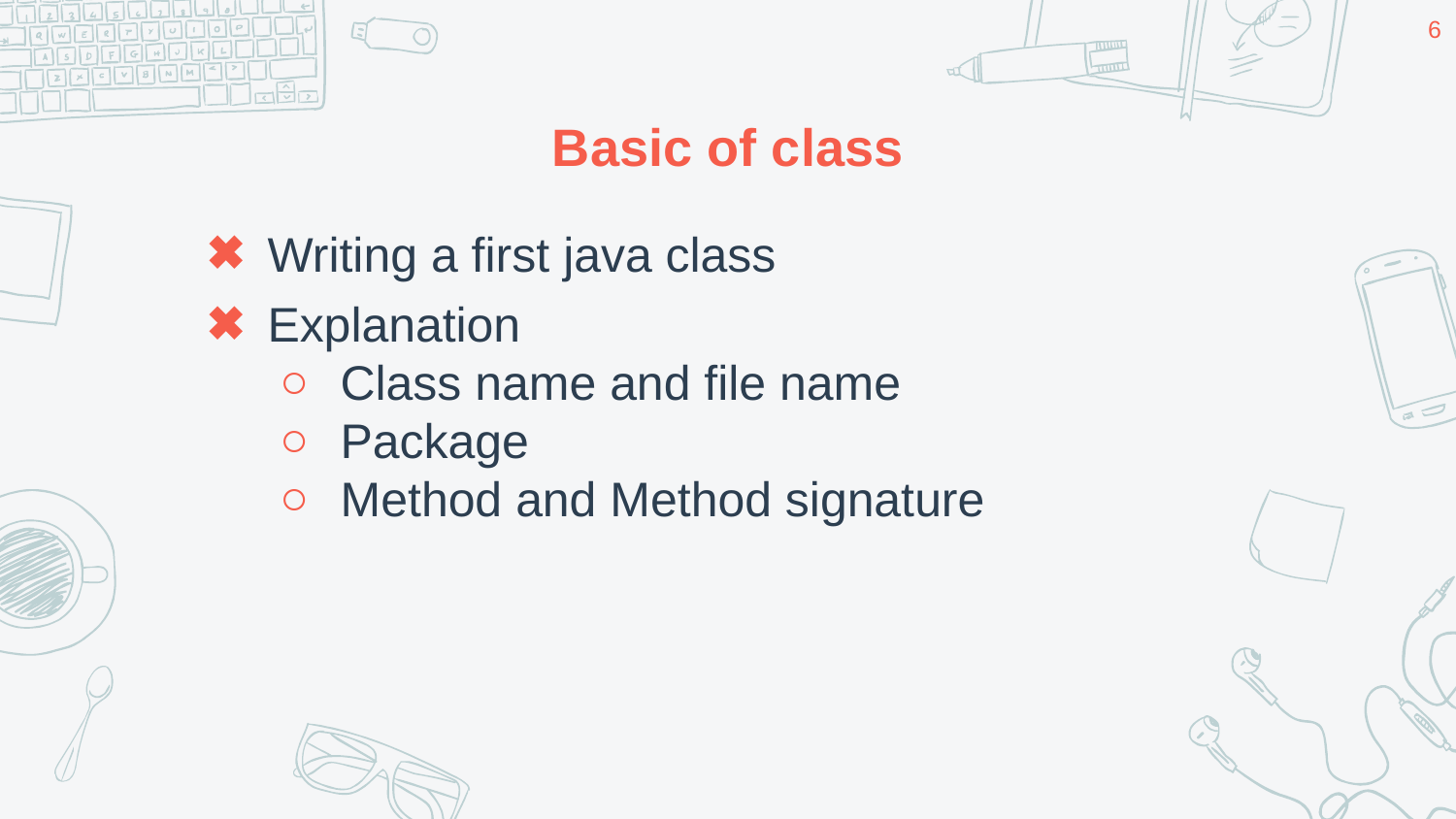

6
# Basic of class
Writing a first java class
Explanation
Class name and file name
Package
Method and Method signature